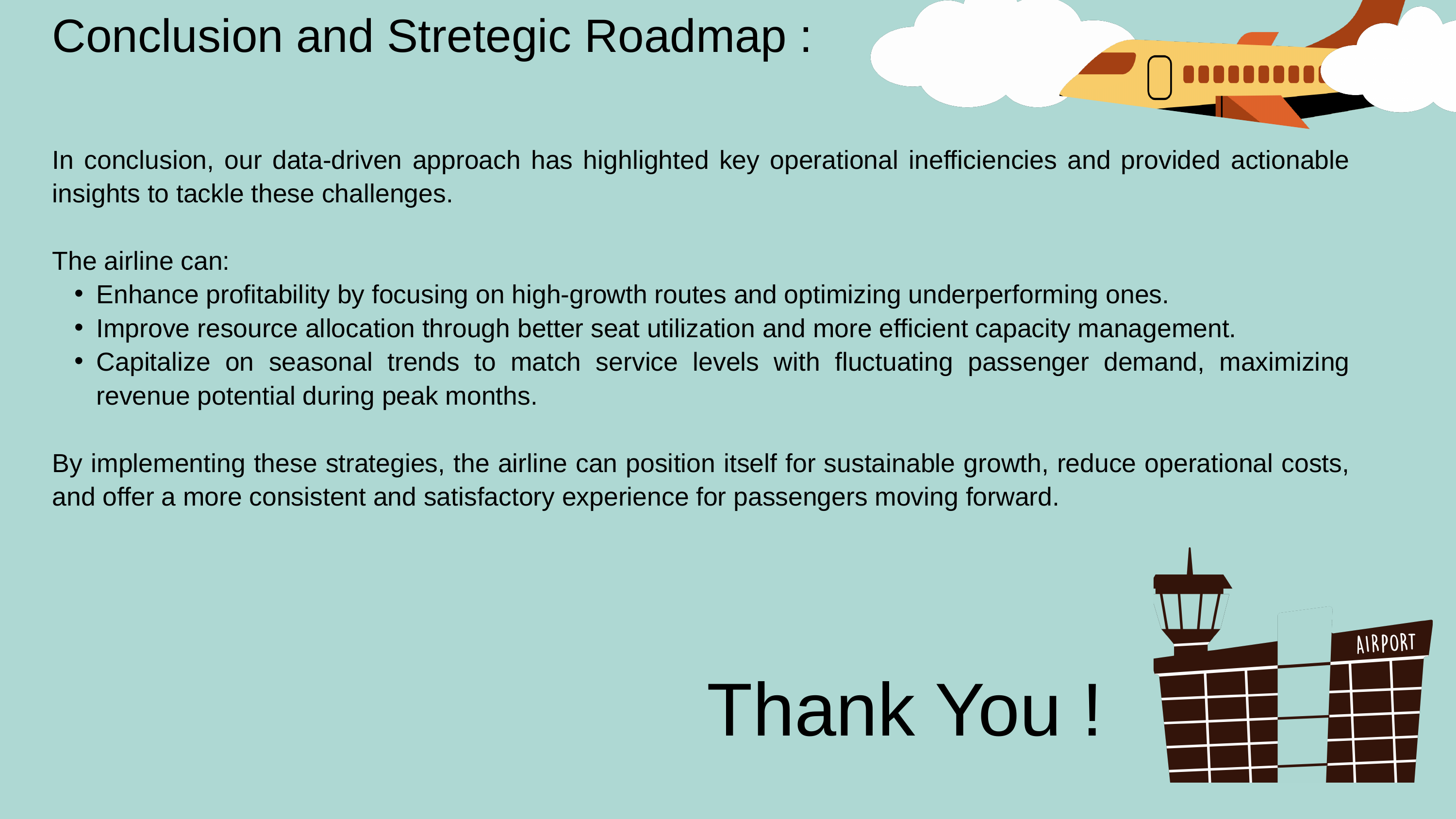

Conclusion and Stretegic Roadmap :
In conclusion, our data-driven approach has highlighted key operational inefficiencies and provided actionable insights to tackle these challenges.

The airline can:
Enhance profitability by focusing on high-growth routes and optimizing underperforming ones.
Improve resource allocation through better seat utilization and more efficient capacity management.
Capitalize on seasonal trends to match service levels with fluctuating passenger demand, maximizing revenue potential during peak months.

By implementing these strategies, the airline can position itself for sustainable growth, reduce operational costs, and offer a more consistent and satisfactory experience for passengers moving forward.

Thank You !